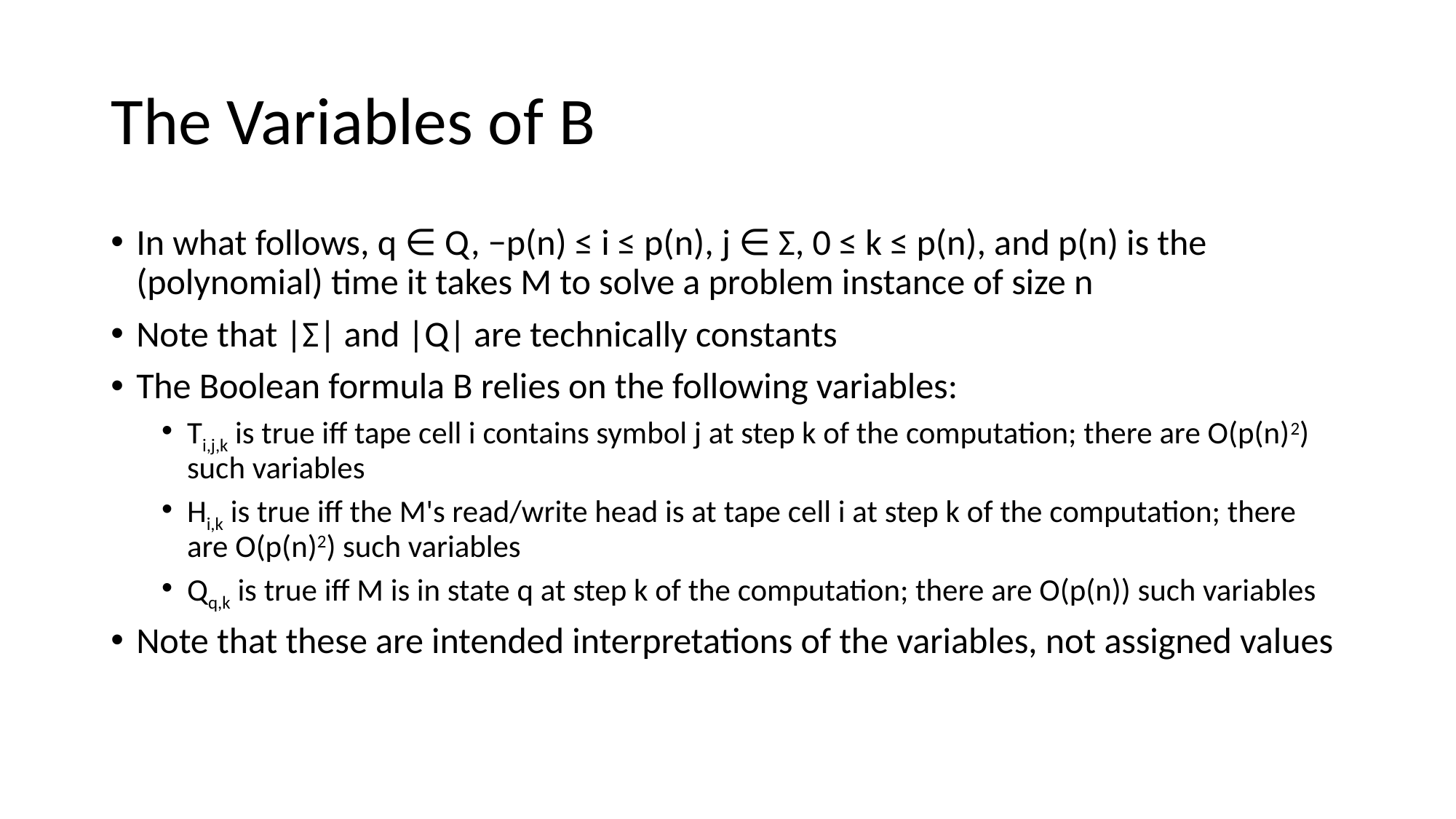

# The Variables of B
In what follows, q ∈ Q, −p(n) ≤ i ≤ p(n), j ∈ Σ, 0 ≤ k ≤ p(n), and p(n) is the (polynomial) time it takes M to solve a problem instance of size n
Note that |Σ| and |Q| are technically constants
The Boolean formula B relies on the following variables:
Ti,j,k is true iff tape cell i contains symbol j at step k of the computation; there are O(p(n)2) such variables
Hi,k is true iff the M's read/write head is at tape cell i at step k of the computation; there are O(p(n)2) such variables
Qq,k is true iff M is in state q at step k of the computation; there are O(p(n)) such variables
Note that these are intended interpretations of the variables, not assigned values